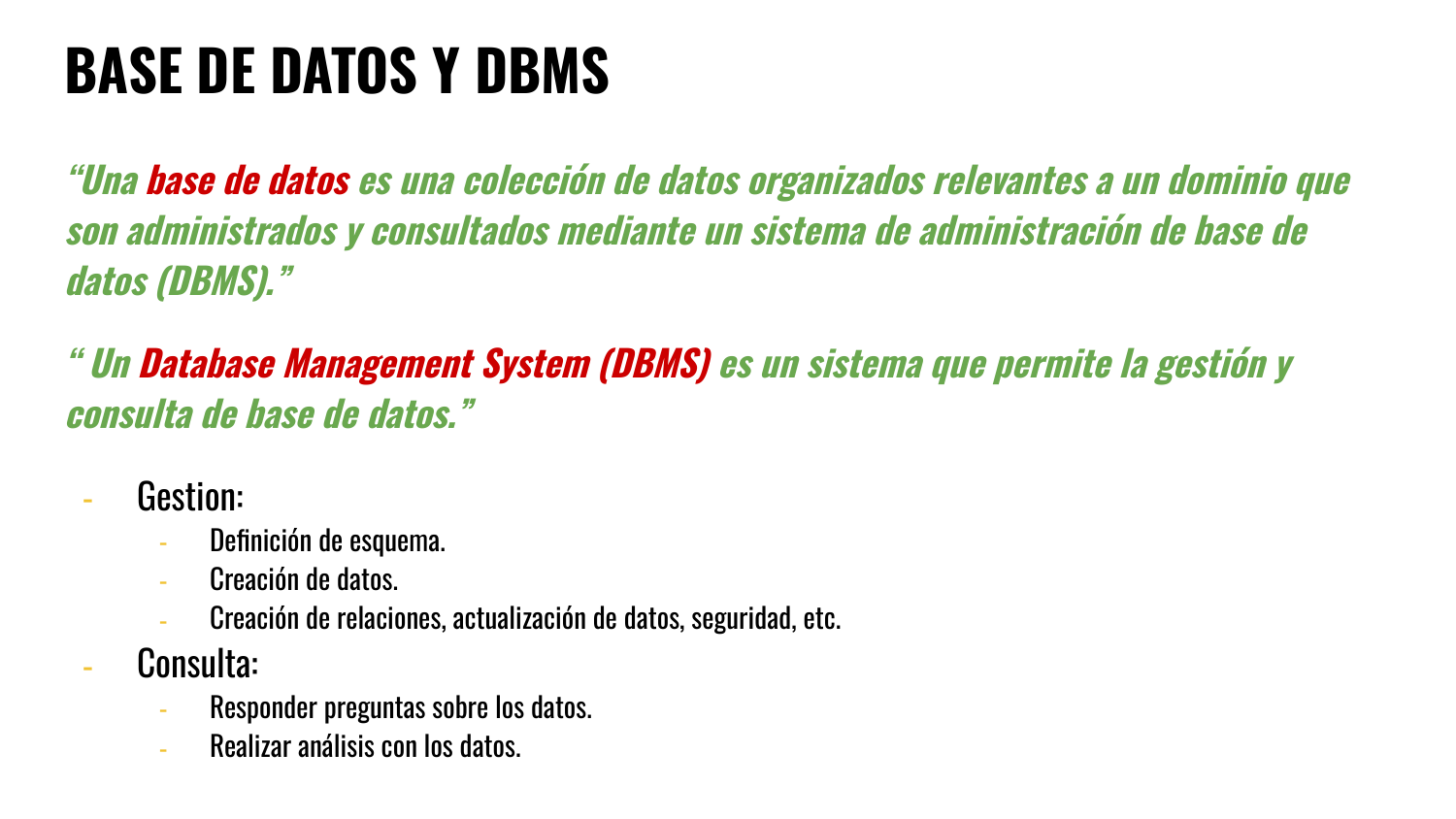

# BASE DE DATOS Y DBMS
“Una base de datos es una colección de datos organizados relevantes a un dominio que son administrados y consultados mediante un sistema de administración de base de datos (DBMS).”
“ Un Database Management System (DBMS) es un sistema que permite la gestión y consulta de base de datos.”
Gestion:
Definición de esquema.
Creación de datos.
Creación de relaciones, actualización de datos, seguridad, etc.
Consulta:
Responder preguntas sobre los datos.
Realizar análisis con los datos.